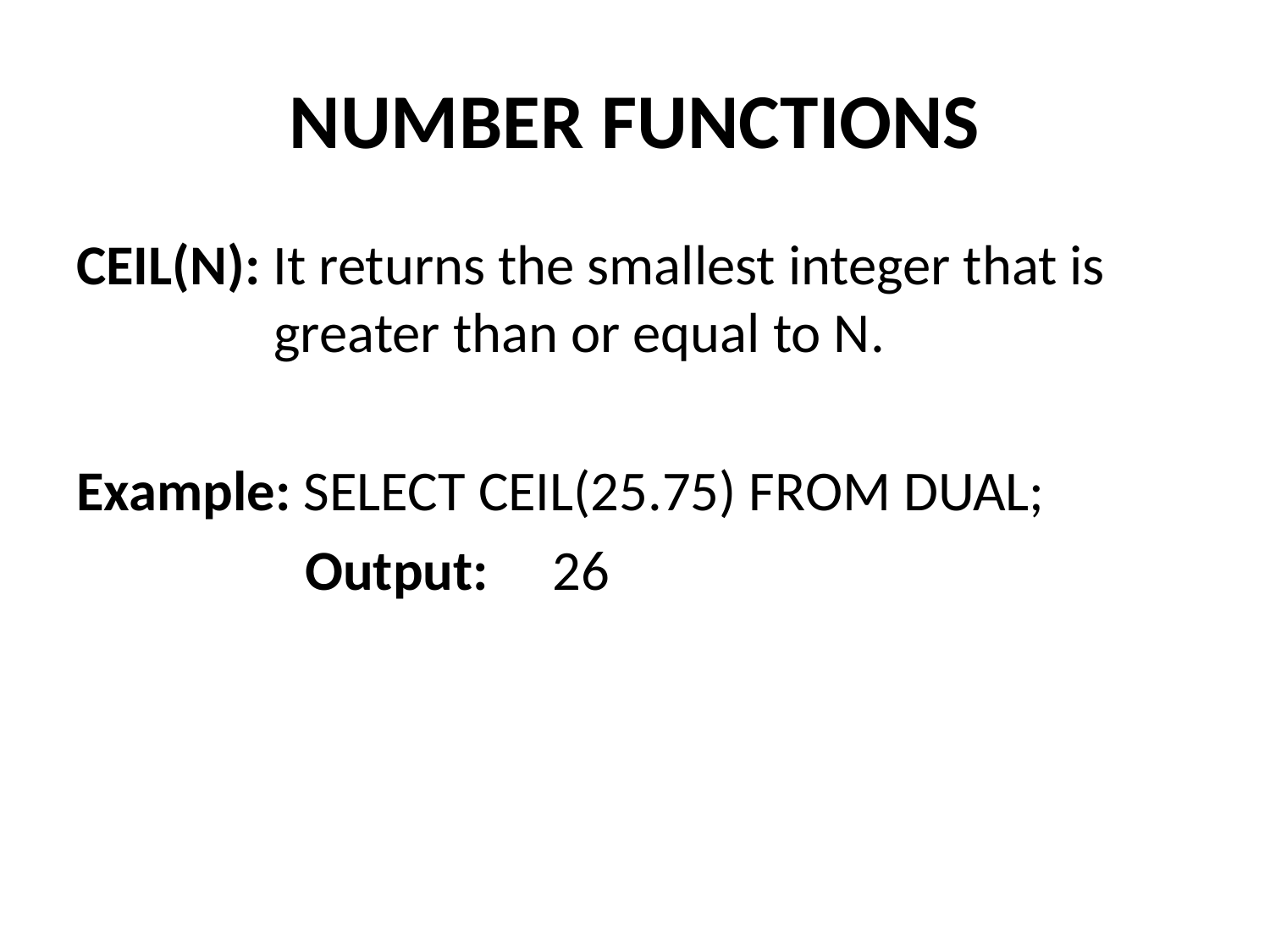

# NUMBER FUNCTIONS
CEIL(N): It returns the smallest integer that is greater than or equal to N.

Example: SELECT CEIL(25.75) FROM DUAL;
                  Output:     26